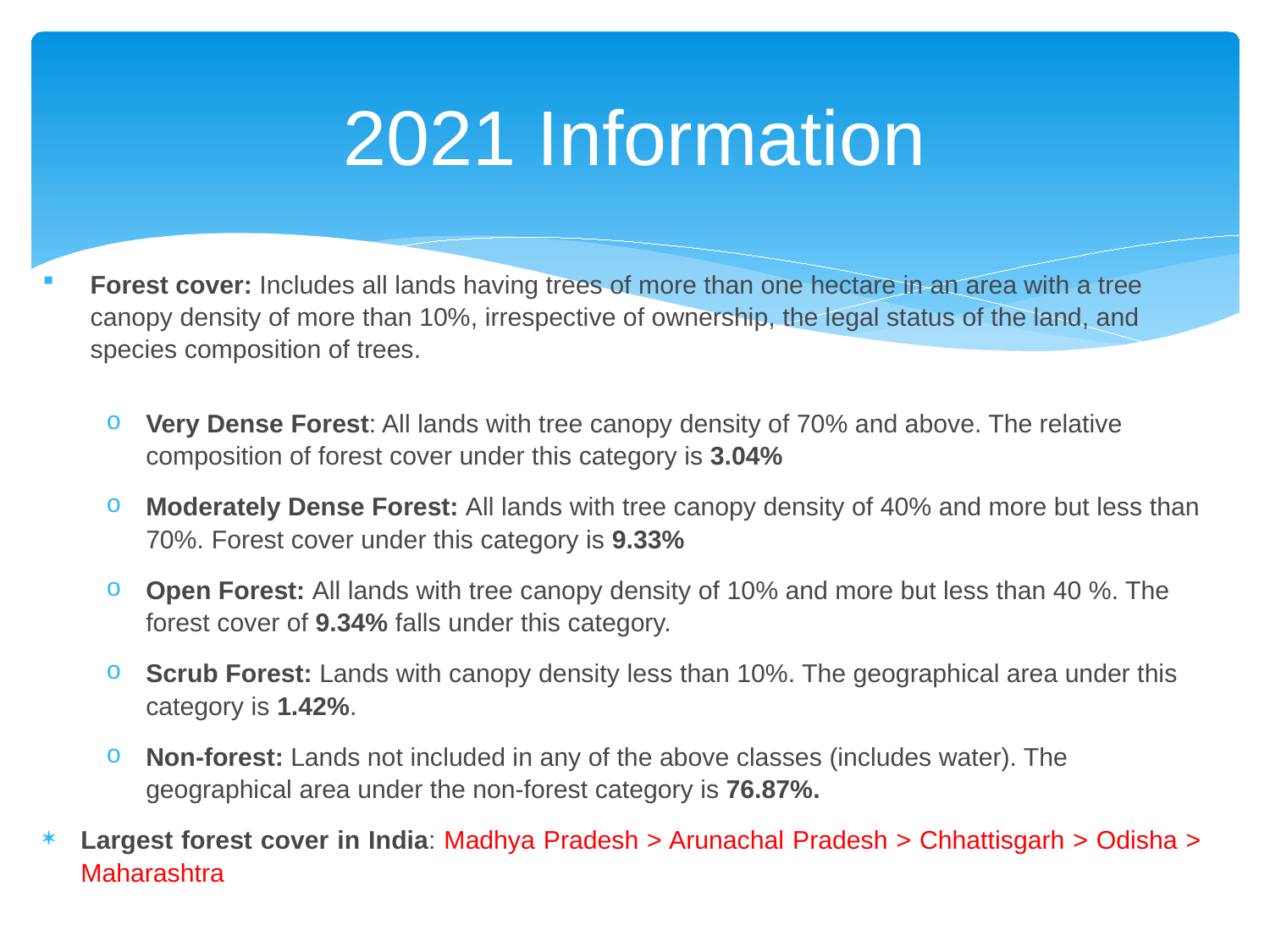

# 2021 Information
Forest cover: Includes all lands having trees of more than one hectare in an area with a tree canopy density of more than 10%, irrespective of ownership, the legal status of the land, and species composition of trees.
Very Dense Forest: All lands with tree canopy density of 70% and above. The relative composition of forest cover under this category is 3.04%
Moderately Dense Forest: All lands with tree canopy density of 40% and more but less than 70%. Forest cover under this category is 9.33%
Open Forest: All lands with tree canopy density of 10% and more but less than 40 %. The forest cover of 9.34% falls under this category.
Scrub Forest: Lands with canopy density less than 10%. The geographical area under this category is 1.42%.
Non-forest: Lands not included in any of the above classes (includes water). The geographical area under the non-forest category is 76.87%.
Largest forest cover in India: Madhya Pradesh > Arunachal Pradesh > Chhattisgarh > Odisha > Maharashtra